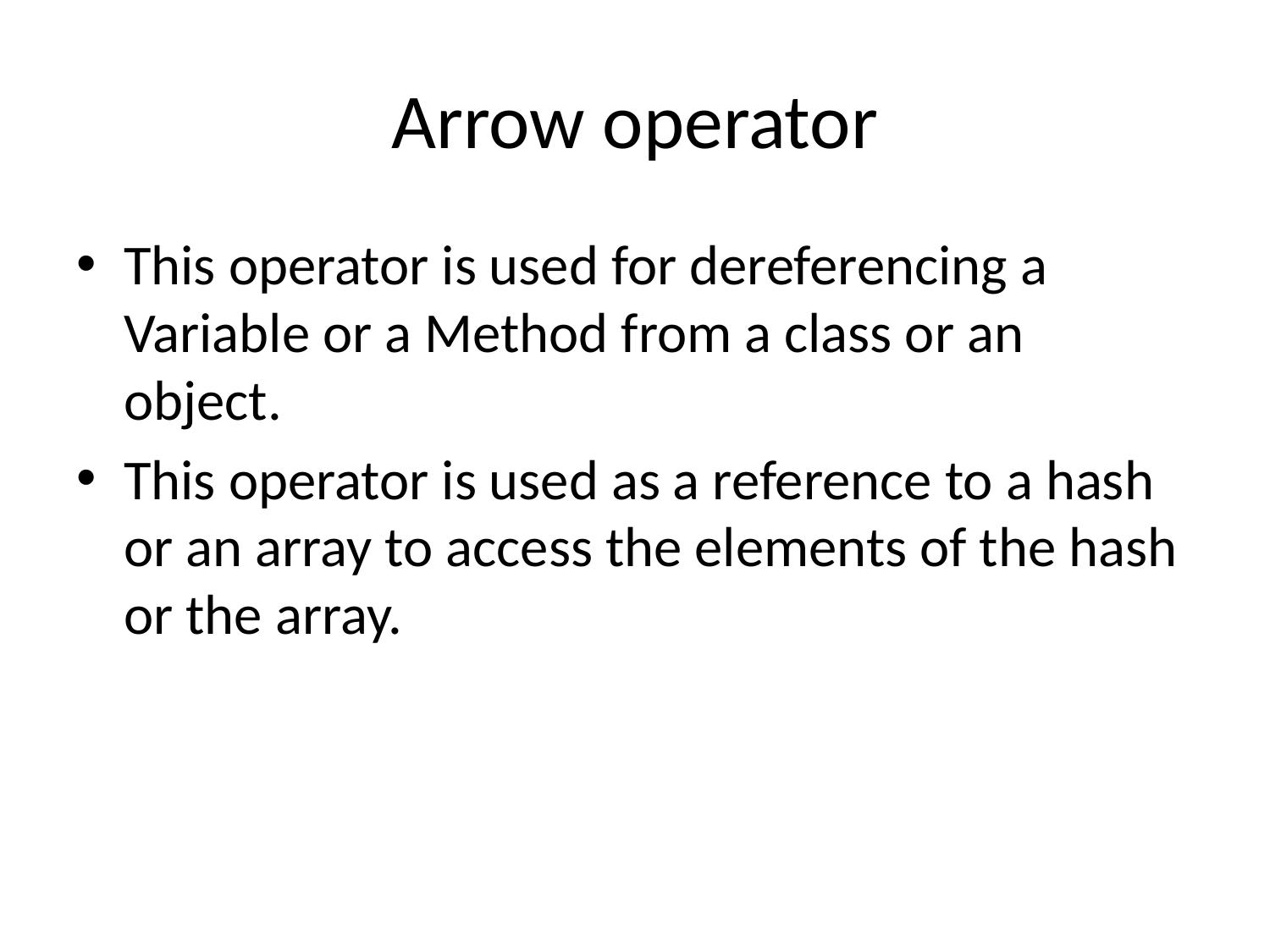

# Arrow operator
This operator is used for dereferencing a Variable or a Method from a class or an object.
This operator is used as a reference to a hash or an array to access the elements of the hash or the array.